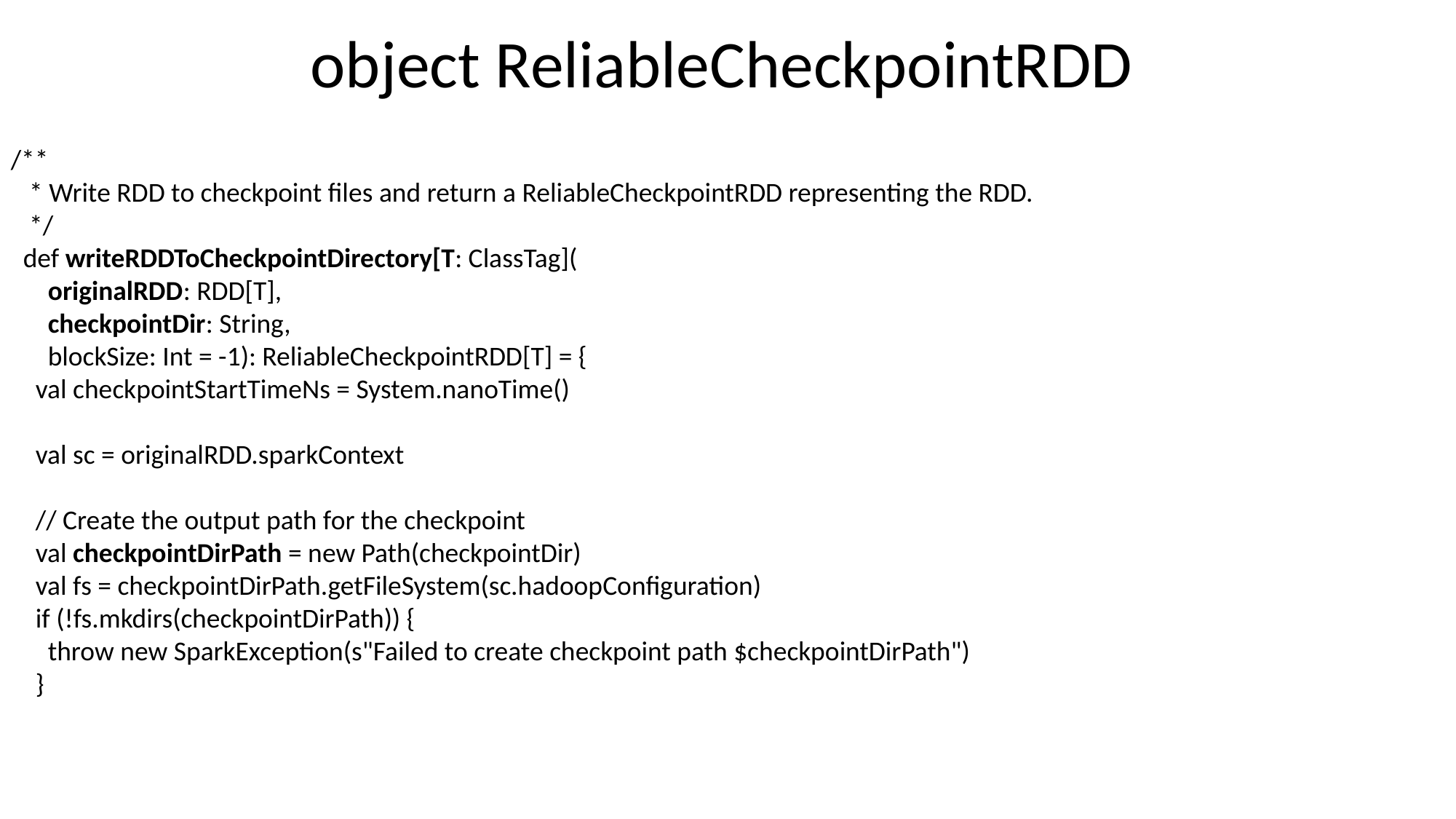

object ReliableCheckpointRDD
/**
   * Write RDD to checkpoint files and return a ReliableCheckpointRDD representing the RDD.
   */
  def writeRDDToCheckpointDirectory[T: ClassTag](
      originalRDD: RDD[T],
      checkpointDir: String,
      blockSize: Int = -1): ReliableCheckpointRDD[T] = {
    val checkpointStartTimeNs = System.nanoTime()

    val sc = originalRDD.sparkContext

    // Create the output path for the checkpoint
    val checkpointDirPath = new Path(checkpointDir)
    val fs = checkpointDirPath.getFileSystem(sc.hadoopConfiguration)
    if (!fs.mkdirs(checkpointDirPath)) {
      throw new SparkException(s"Failed to create checkpoint path $checkpointDirPath")
    }